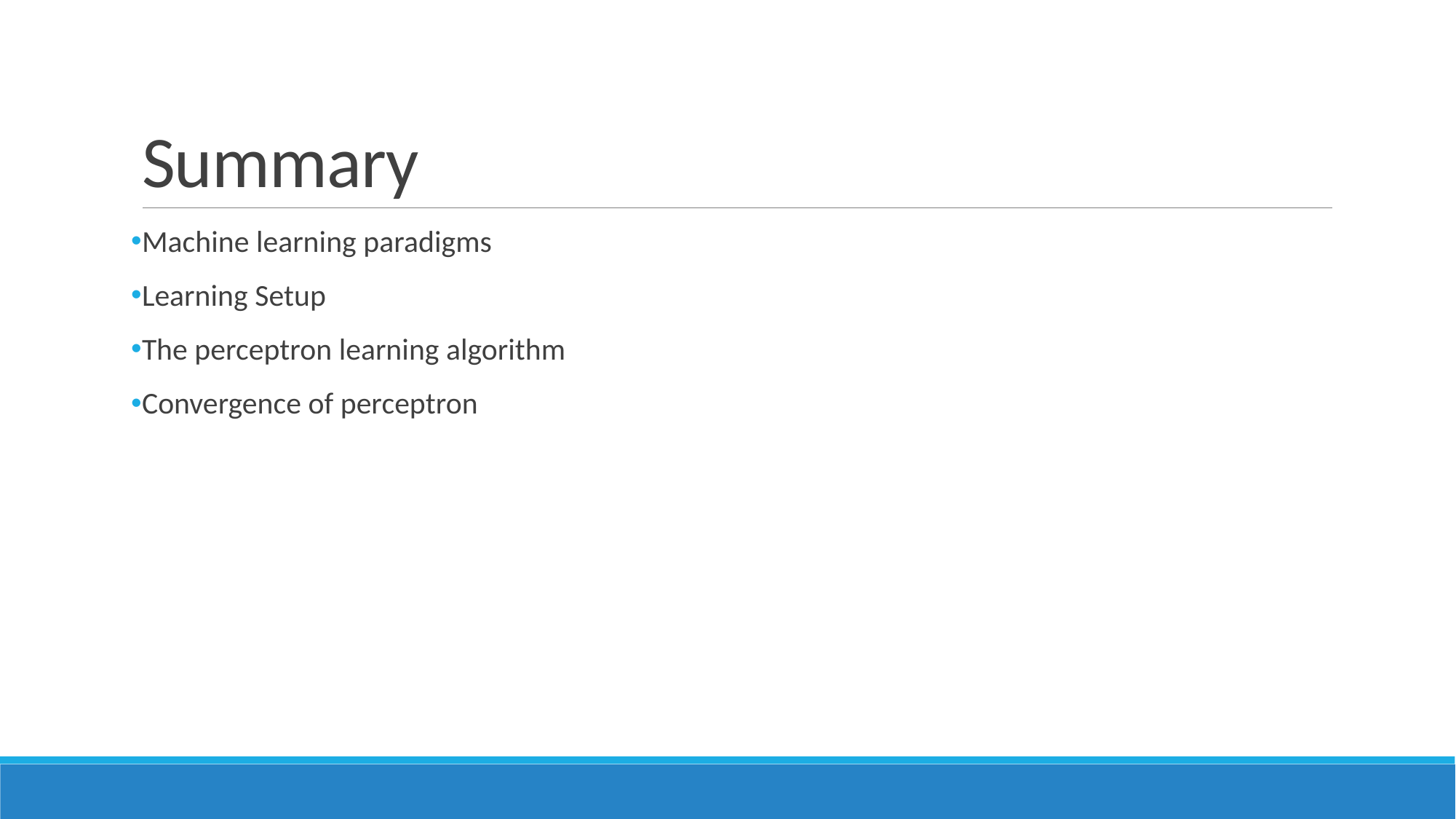

# Summary
Machine learning paradigms
Learning Setup
The perceptron learning algorithm
Convergence of perceptron